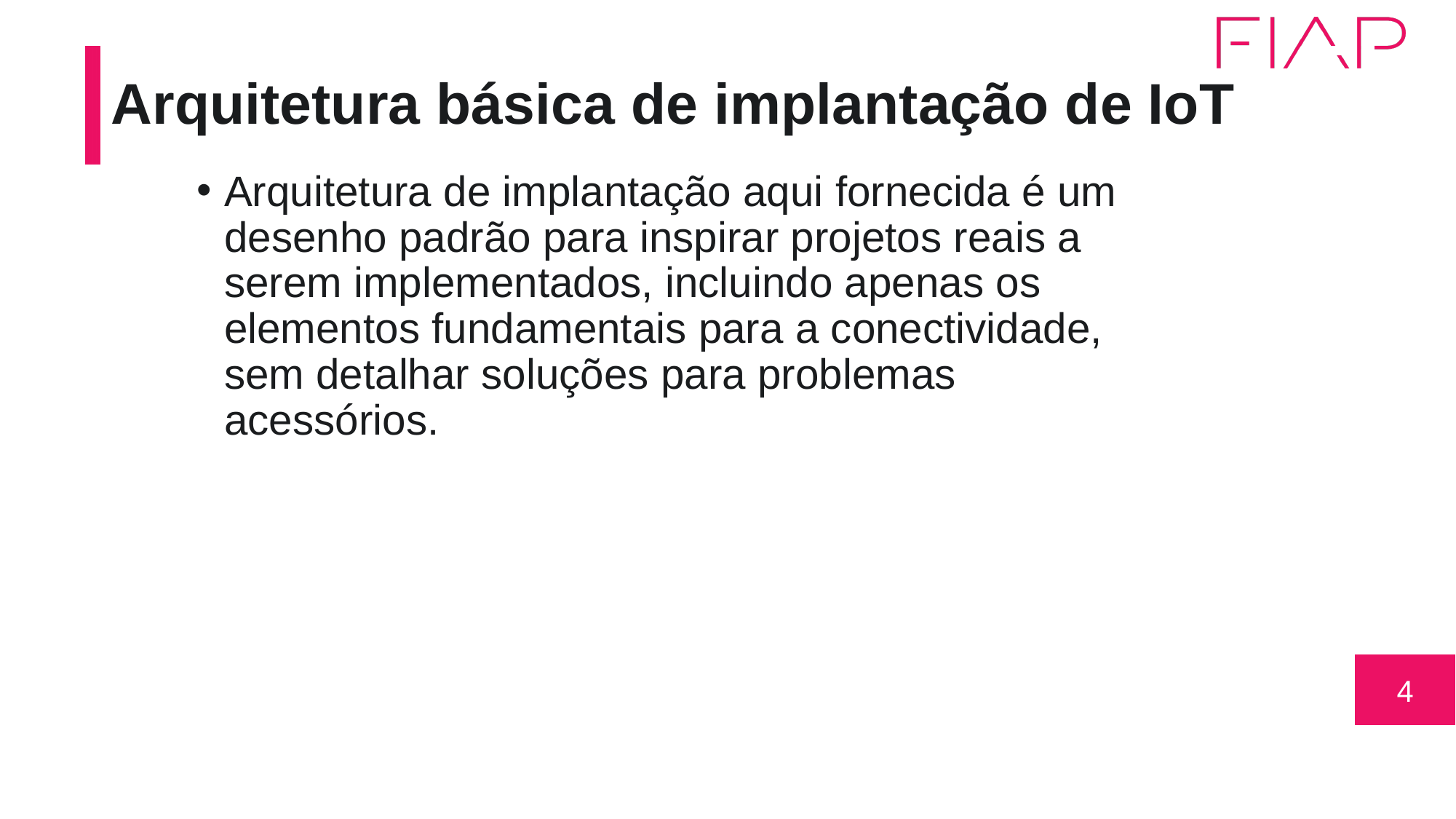

# Arquitetura básica de implantação de IoT
Arquitetura de implantação aqui fornecida é um desenho padrão para inspirar projetos reais a serem implementados, incluindo apenas os elementos fundamentais para a conectividade, sem detalhar soluções para problemas acessórios.
4